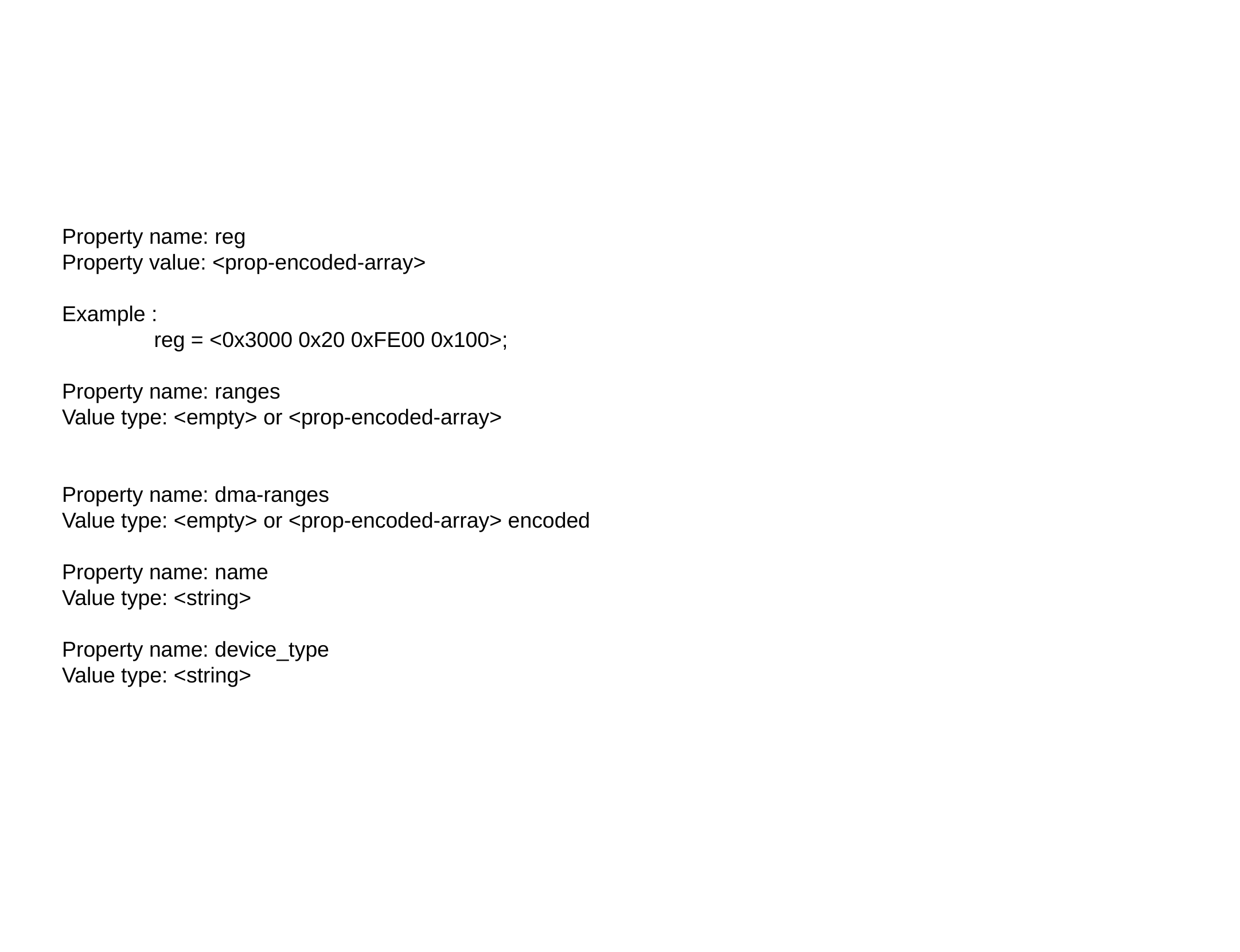

#
Property name: reg
Property value: <prop-encoded-array>

Example :
	 reg = <0x3000 0x20 0xFE00 0x100>;

Property name: ranges
Value type: <empty> or <prop-encoded-array>

Property name: dma-ranges
Value type: <empty> or <prop-encoded-array> encoded

Property name: name
Value type: <string>

Property name: device_type
Value type: <string>